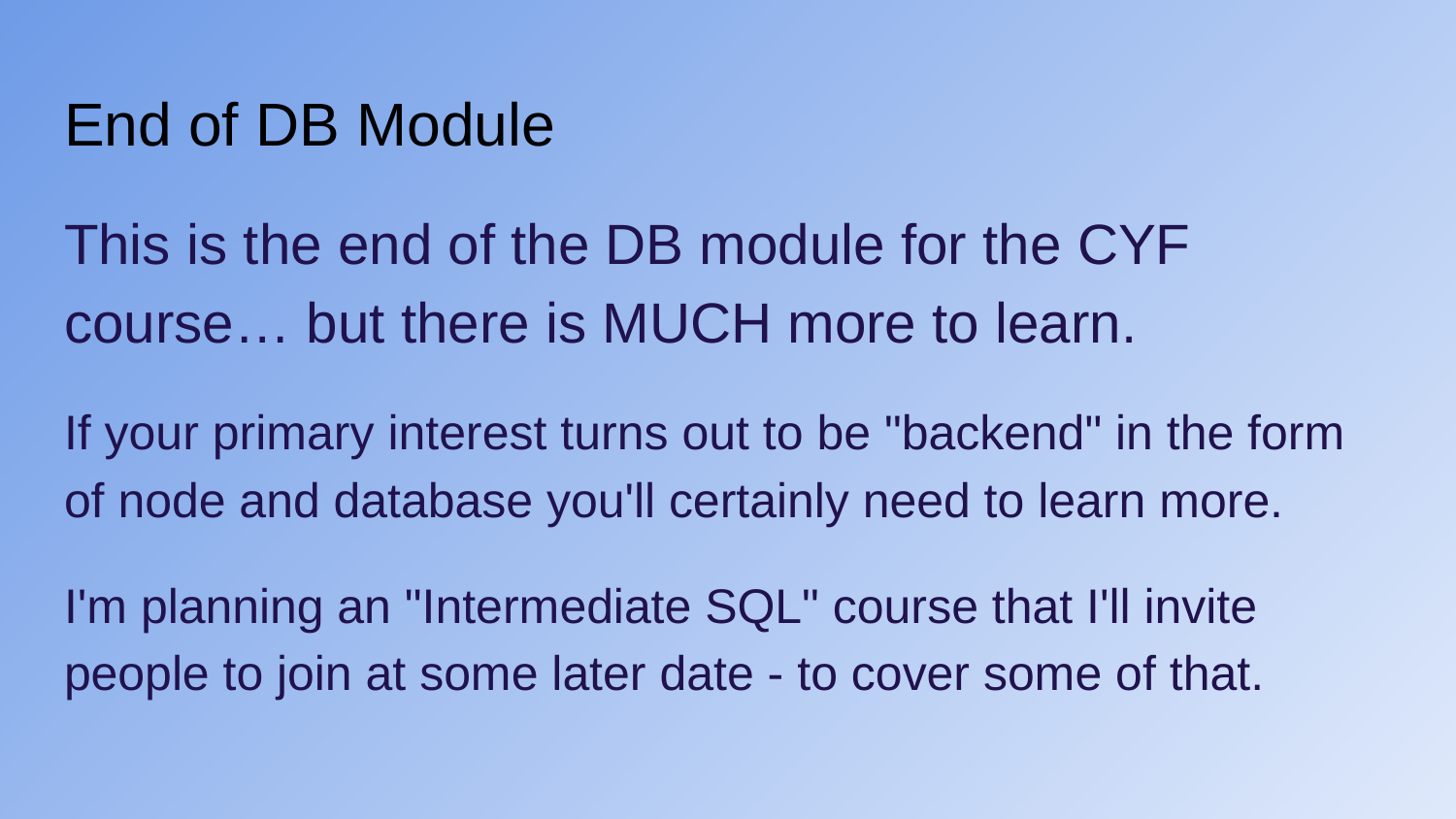

# End of DB Module
This is the end of the DB module for the CYF course… but there is MUCH more to learn.

If your primary interest turns out to be "backend" in the form of node and database you'll certainly need to learn more.

I'm planning an "Intermediate SQL" course that I'll invite people to join at some later date - to cover some of that.